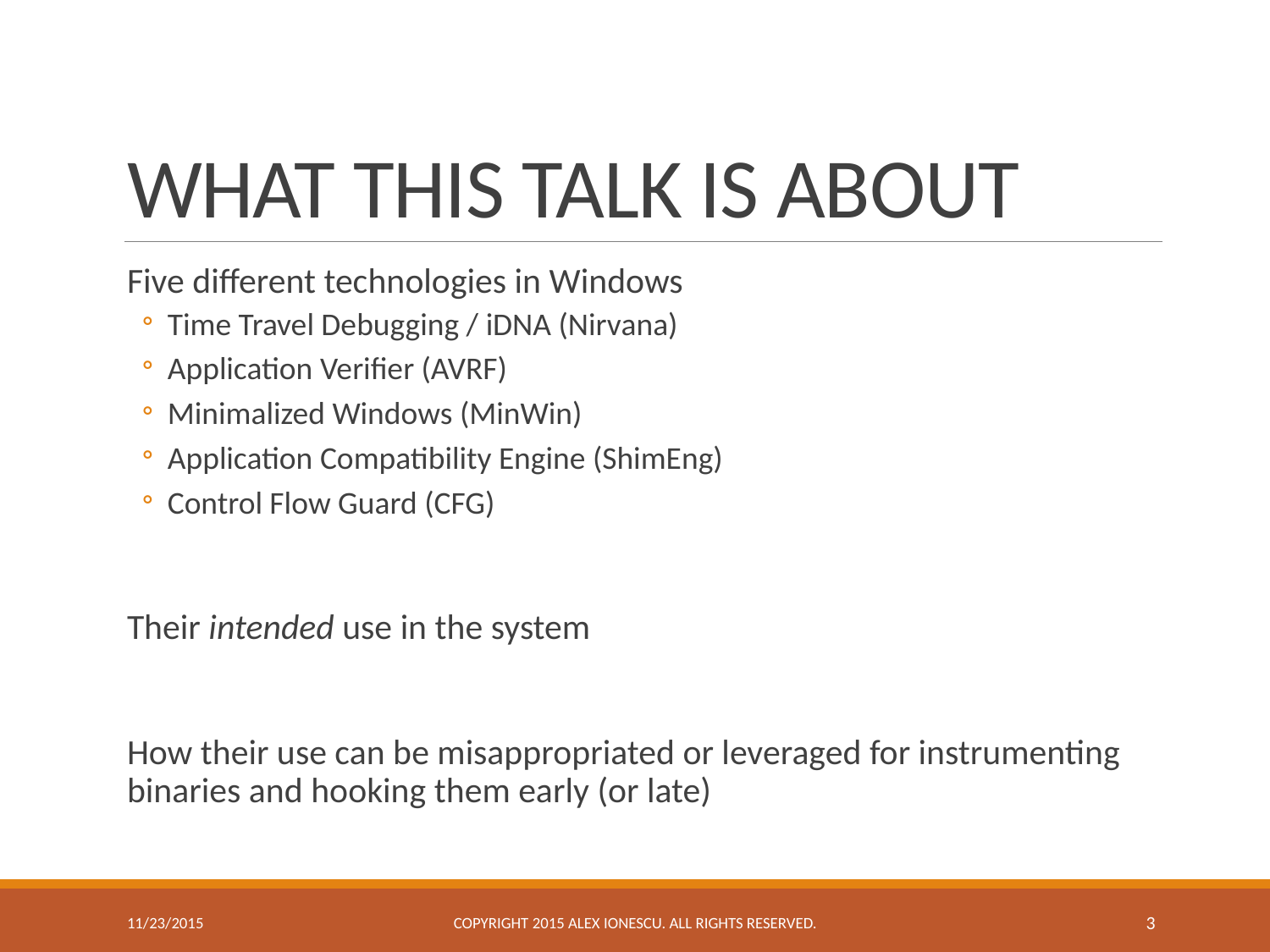

# WHAT THIS TALK IS ABOUT
Five different technologies in Windows
Time Travel Debugging / iDNA (Nirvana)
Application Verifier (AVRF)
Minimalized Windows (MinWin)
Application Compatibility Engine (ShimEng)
Control Flow Guard (CFG)

Their intended use in the system

How their use can be misappropriated or leveraged for instrumenting binaries and hooking them early (or late)

11/23/2015
Copyright 2015 ALEX IONESCU. ALL RIGHTS RESERVED.
3